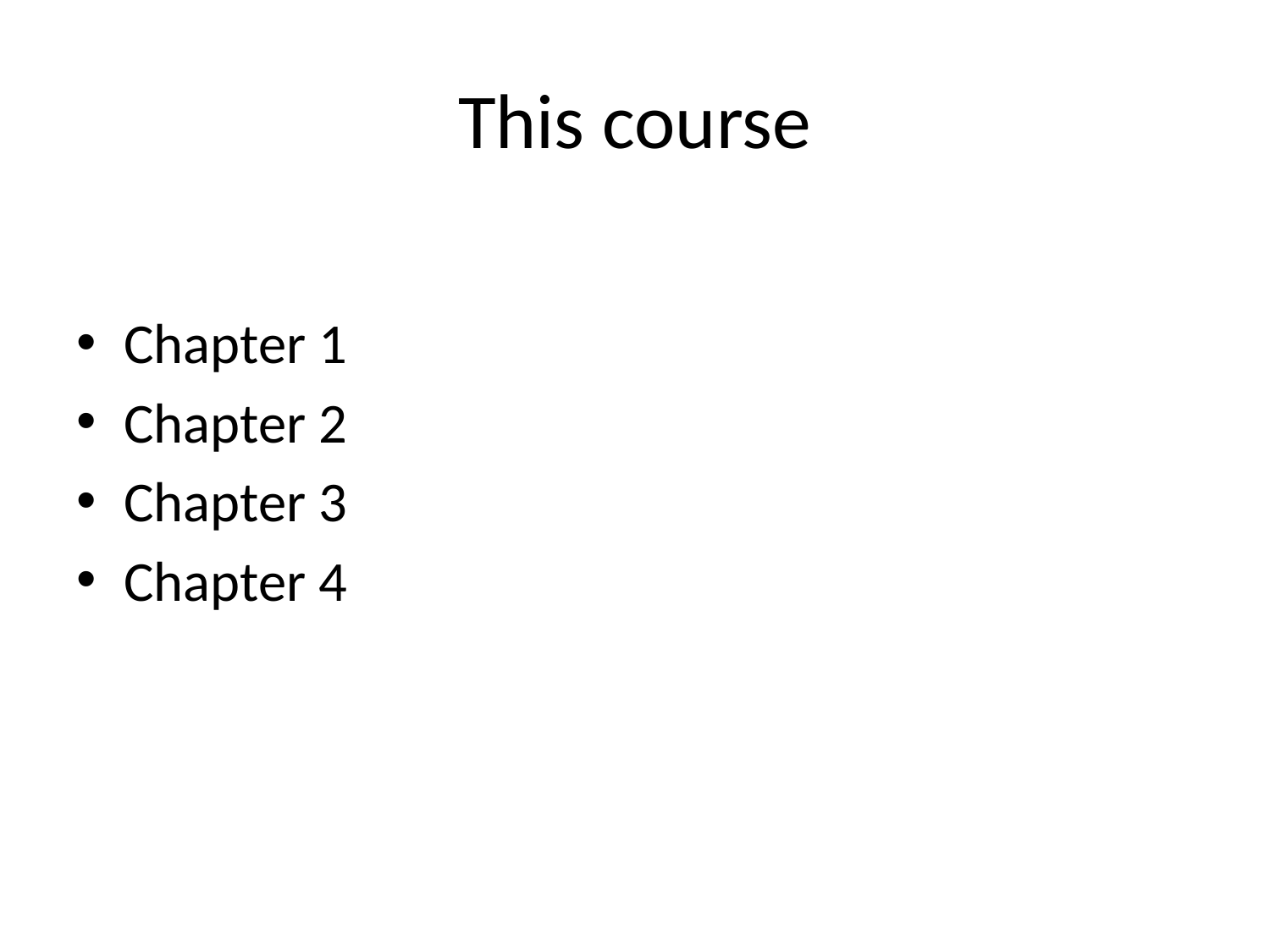

# This course

Chapter 1
Chapter 2
Chapter 3
Chapter 4